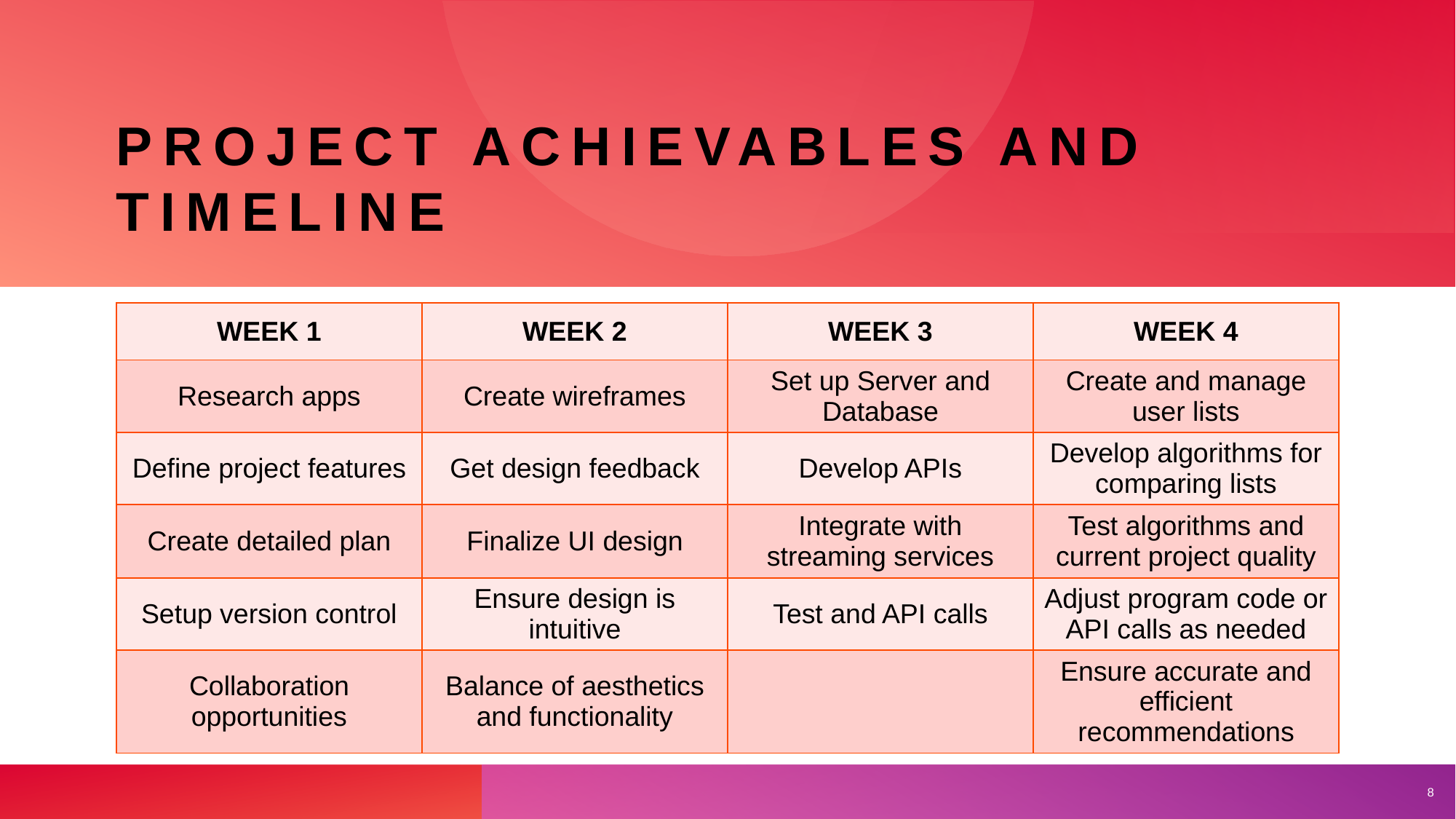

# Project Achievables and Timeline
| Week 1 | Week 2 | Week 3 | Week 4 |
| --- | --- | --- | --- |
| Research apps | Create wireframes | Set up Server and Database | Create and manage user lists |
| Define project features | Get design feedback | Develop APIs | Develop algorithms for comparing lists |
| Create detailed plan | Finalize UI design | Integrate with streaming services | Test algorithms and current project quality |
| Setup version control | Ensure design is intuitive | Test and API calls | Adjust program code or API calls as needed |
| Collaboration opportunities | Balance of aesthetics and functionality |  | Ensure accurate and efficient recommendations |
8